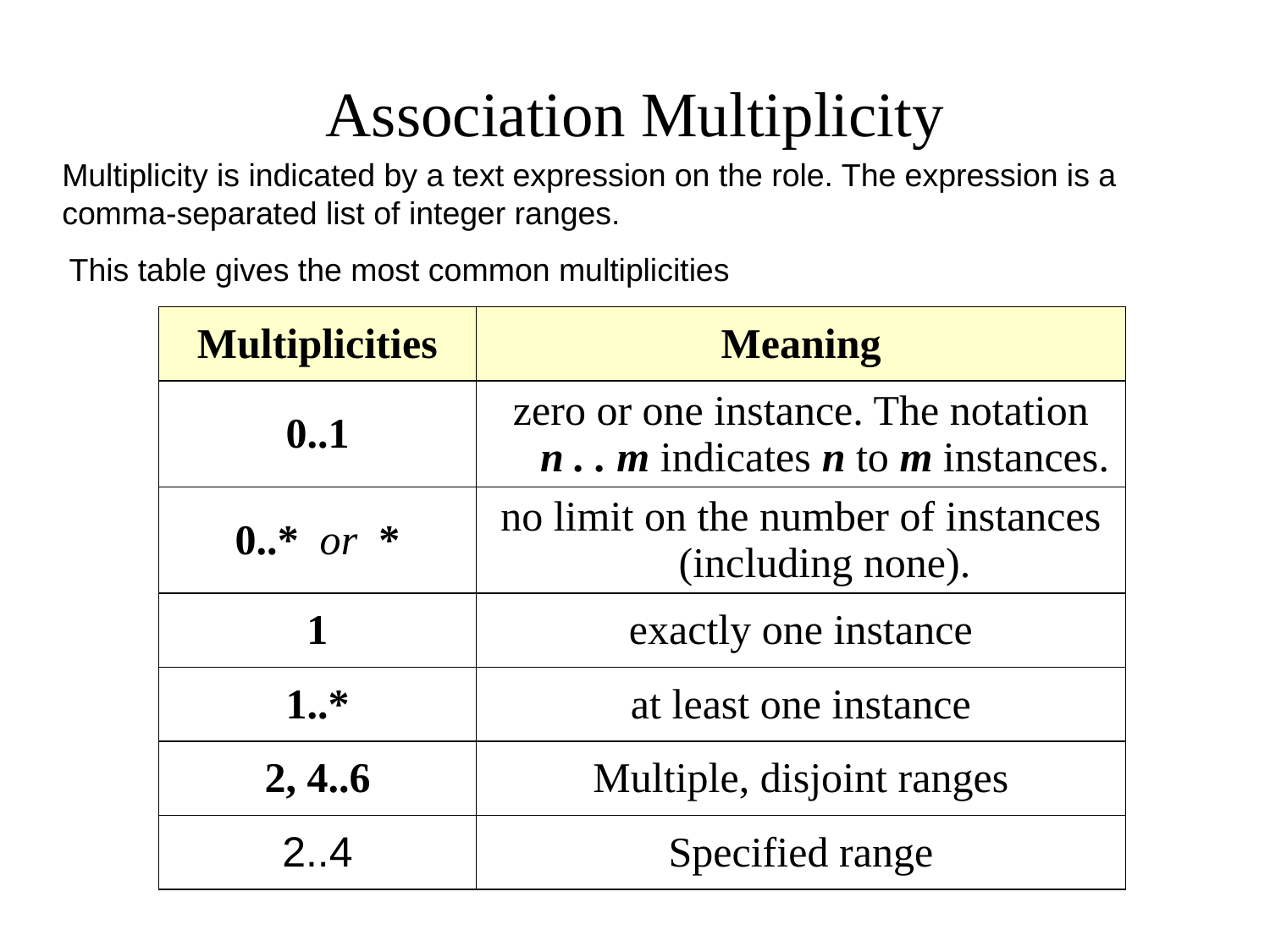

# Association Multiplicity
Multiplicity is indicated by a text expression on the role. The expression is a comma-separated list of integer ranges.

This table gives the most common multiplicities
| Multiplicities | Meaning |
| --- | --- |
| 0..1 | zero or one instance. The notation n . . m indicates n to m instances. |
| 0..\*  or  \* | no limit on the number of instances (including none). |
| 1 | exactly one instance |
| 1..\* | at least one instance |
| 2, 4..6 | Multiple, disjoint ranges |
| 2..4 | Specified range |